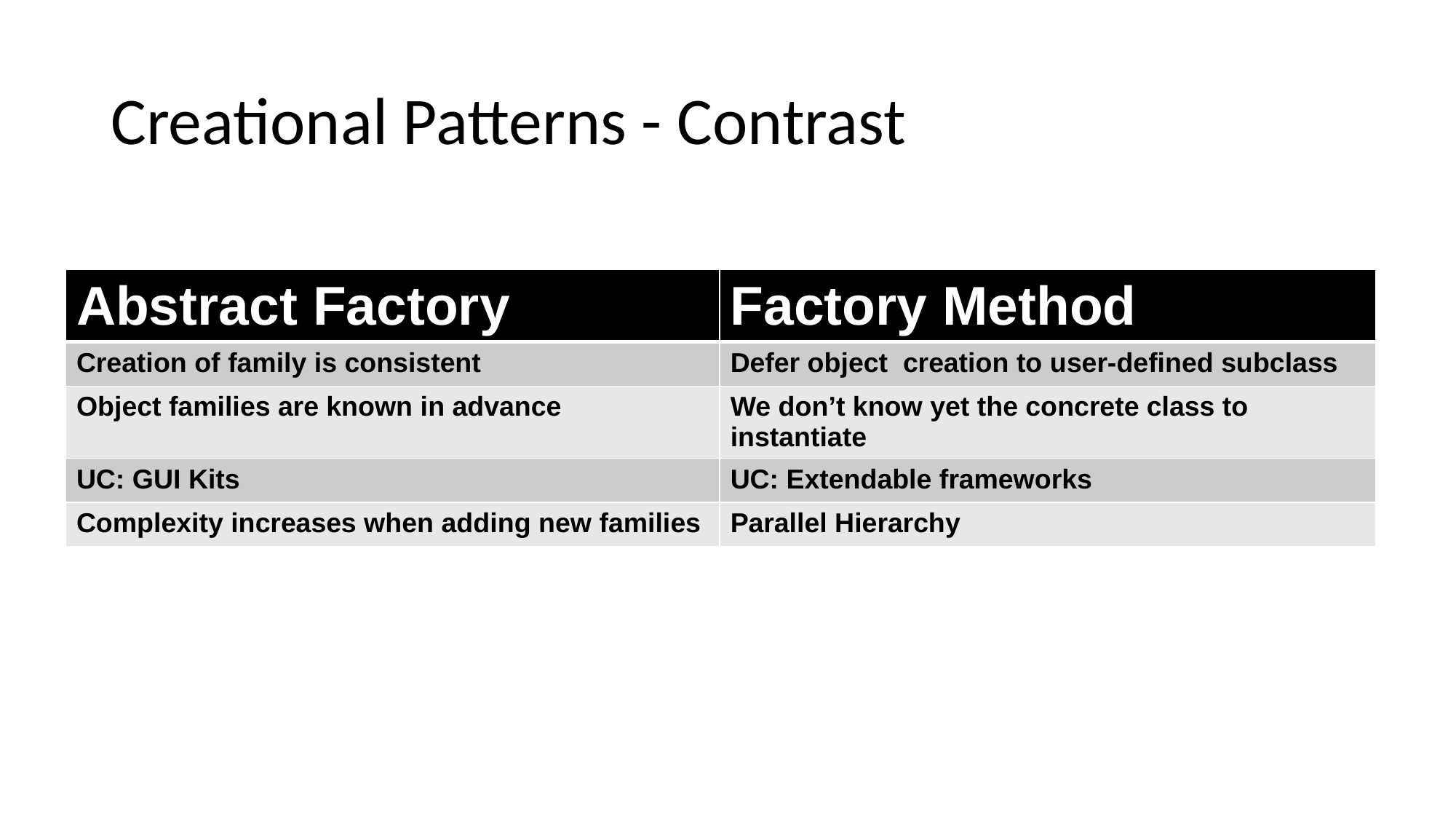

Creational Patterns - Contrast
| Abstract Factory | Factory Method |
| --- | --- |
| Creation of family is consistent | Defer object creation to user-defined subclass |
| Object families are known in advance | We don’t know yet the concrete class to instantiate |
| UC: GUI Kits | UC: Extendable frameworks |
| Complexity increases when adding new families | Parallel Hierarchy |